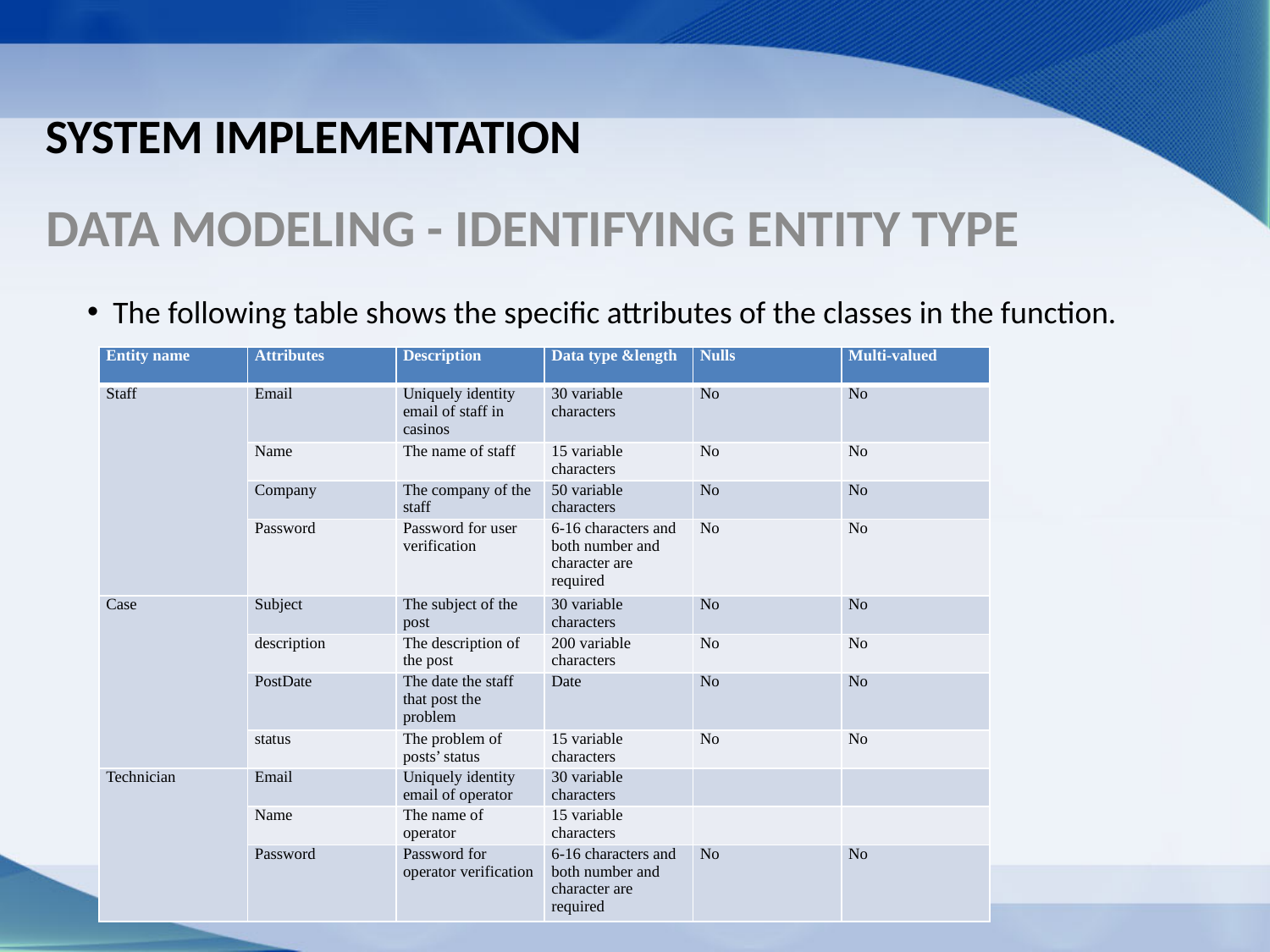

# System Implementation
Data Modeling - Identifying entity type
  The following table shows the specific attributes of the classes in the function.
| Entity name | Attributes | Description | Data type &length | Nulls | Multi-valued |
| --- | --- | --- | --- | --- | --- |
| Staff | Email | Uniquely identity email of staff in casinos | 30 variable characters | No | No |
|  | Name | The name of staff | 15 variable characters | No | No |
|  | Company | The company of the staff | 50 variable characters | No | No |
|  | Password | Password for user verification | 6-16 characters and both number and character are required | No | No |
| Case | Subject | The subject of the post | 30 variable characters | No | No |
|  | description | The description of the post | 200 variable characters | No | No |
|  | PostDate | The date the staff that post the problem | Date | No | No |
|  | status | The problem of posts’ status | 15 variable characters | No | No |
| Technician | Email | Uniquely identity email of operator | 30 variable characters |  |  |
|  | Name | The name of operator | 15 variable characters |  |  |
|  | Password | Password for operator verification | 6-16 characters and both number and character are required | No | No |